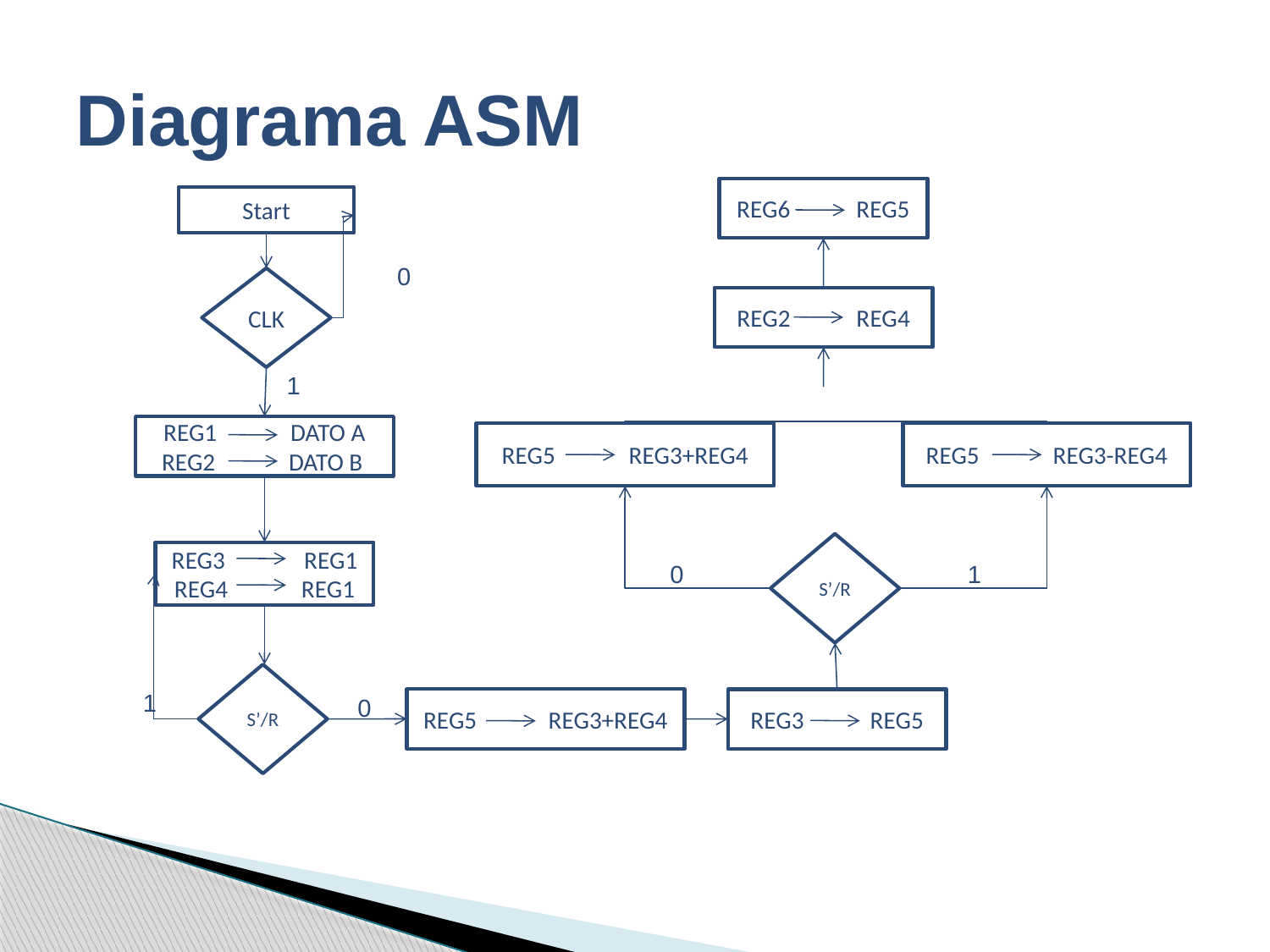

# Diagrama ASM
REG6            REG5
Start
0
CLK
REG2            REG4
1
REG1 	DATO A
REG2 	DATO B
REG5	REG3+REG4
REG5	REG3-REG4
S’/R
REG3 	 REG1
REG4 	REG1
0
1
S’/R
1
0
REG5             REG3+REG4
REG3            REG5